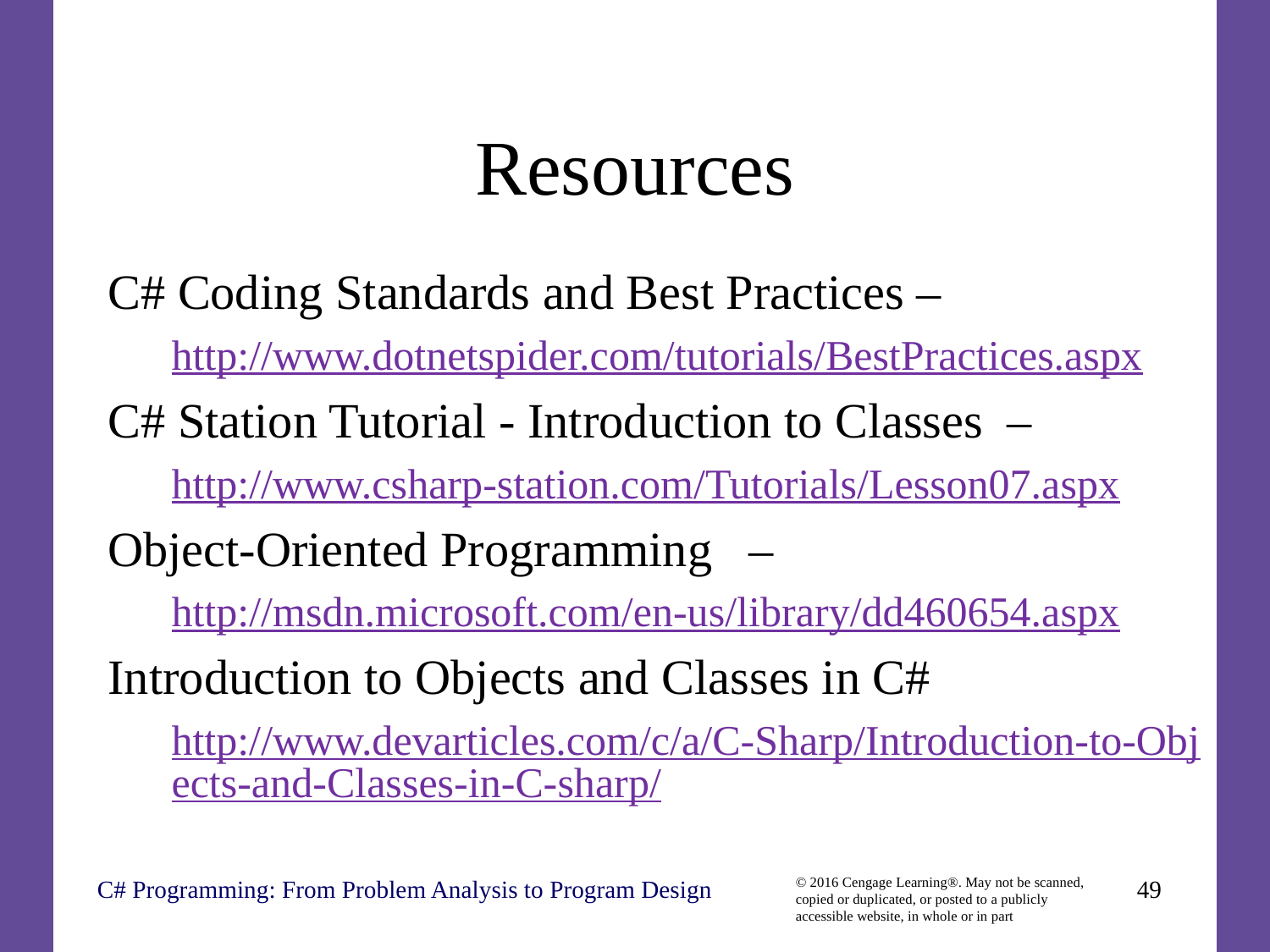

# Resources
C# Coding Standards and Best Practices –
http://www.dotnetspider.com/tutorials/BestPractices.aspx
C# Station Tutorial - Introduction to Classes  –
http://www.csharp-station.com/Tutorials/Lesson07.aspx
Object-Oriented Programming   –
http://msdn.microsoft.com/en-us/library/dd460654.aspx
Introduction to Objects and Classes in C#
http://www.devarticles.com/c/a/C-Sharp/Introduction-to-Objects-and-Classes-in-C-sharp/
C# Programming: From Problem Analysis to Program Design

49